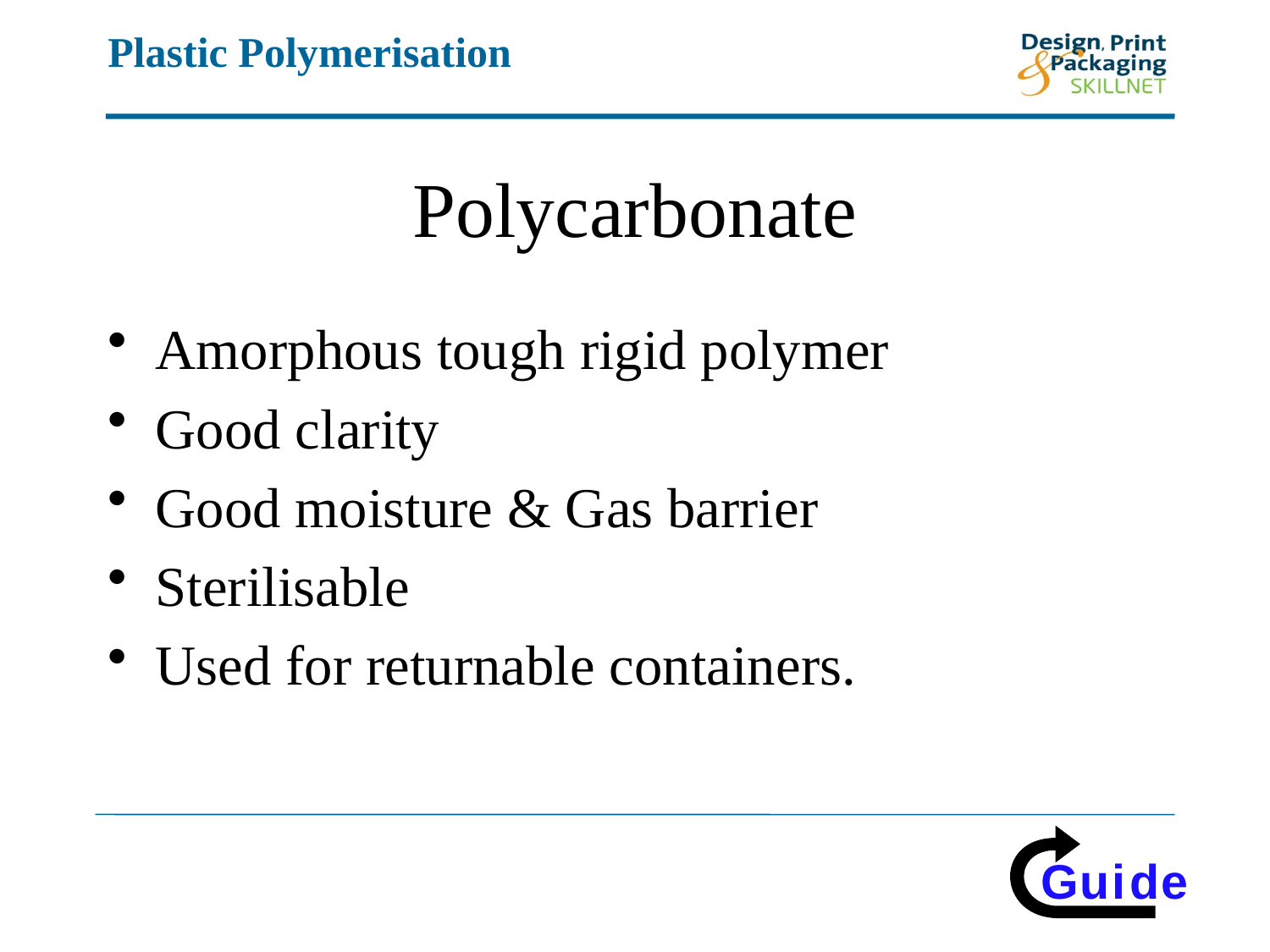

# Polycarbonate
Amorphous tough rigid polymer
Good clarity
Good moisture & Gas barrier
Sterilisable
Used for returnable containers.